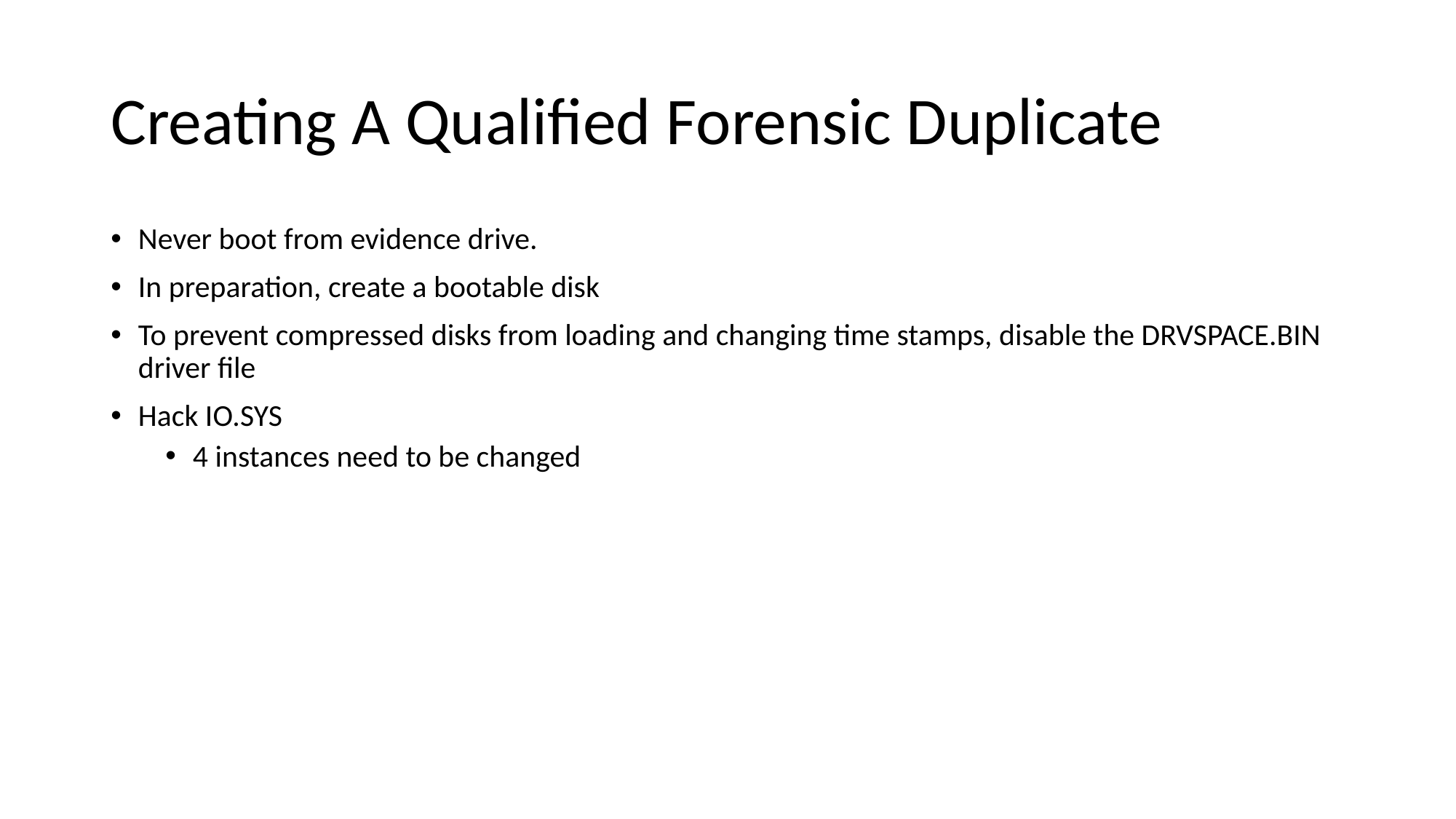

# Creating A Qualified Forensic Duplicate
Never boot from evidence drive.
In preparation, create a bootable disk
To prevent compressed disks from loading and changing time stamps, disable the DRVSPACE.BIN driver file
Hack IO.SYS
4 instances need to be changed